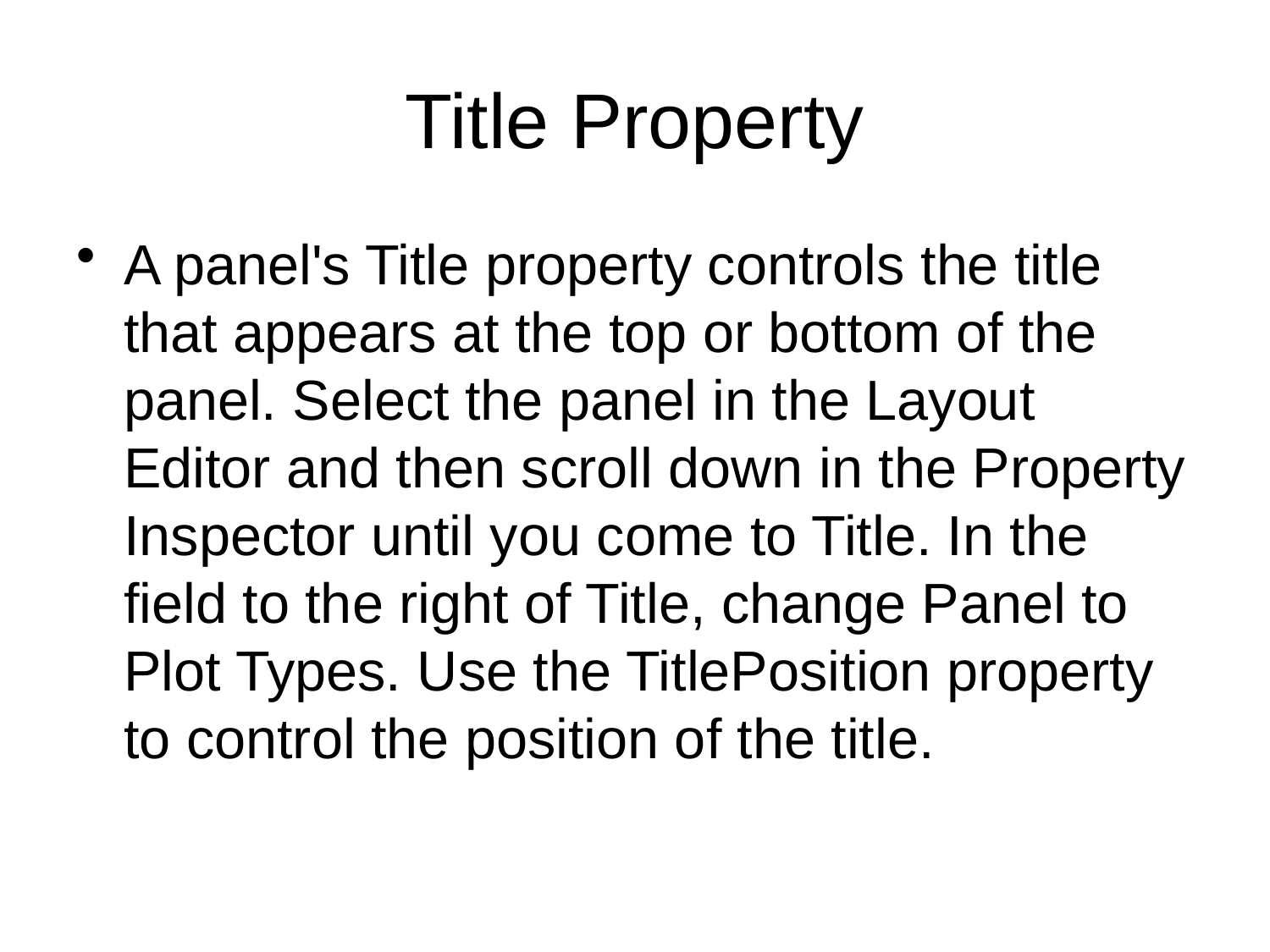

# Title Property
A panel's Title property controls the title that appears at the top or bottom of the panel. Select the panel in the Layout Editor and then scroll down in the Property Inspector until you come to Title. In the field to the right of Title, change Panel to Plot Types. Use the TitlePosition property to control the position of the title.